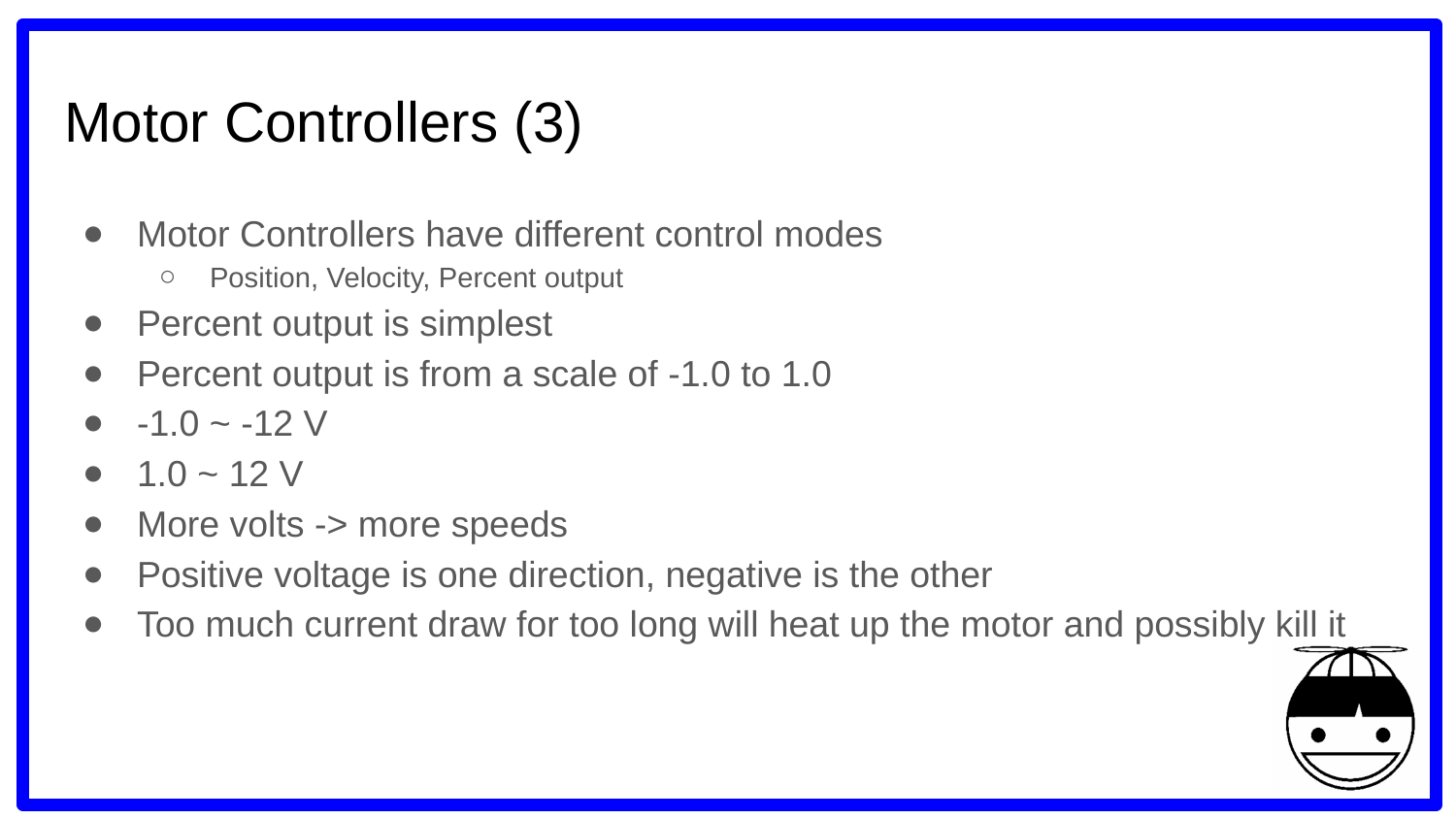

# Motor Controllers (3)
Motor Controllers have different control modes
Position, Velocity, Percent output
Percent output is simplest
Percent output is from a scale of -1.0 to 1.0
-1.0 ~ -12 V
1.0 ~ 12 V
More volts -> more speeds
Positive voltage is one direction, negative is the other
Too much current draw for too long will heat up the motor and possibly kill it